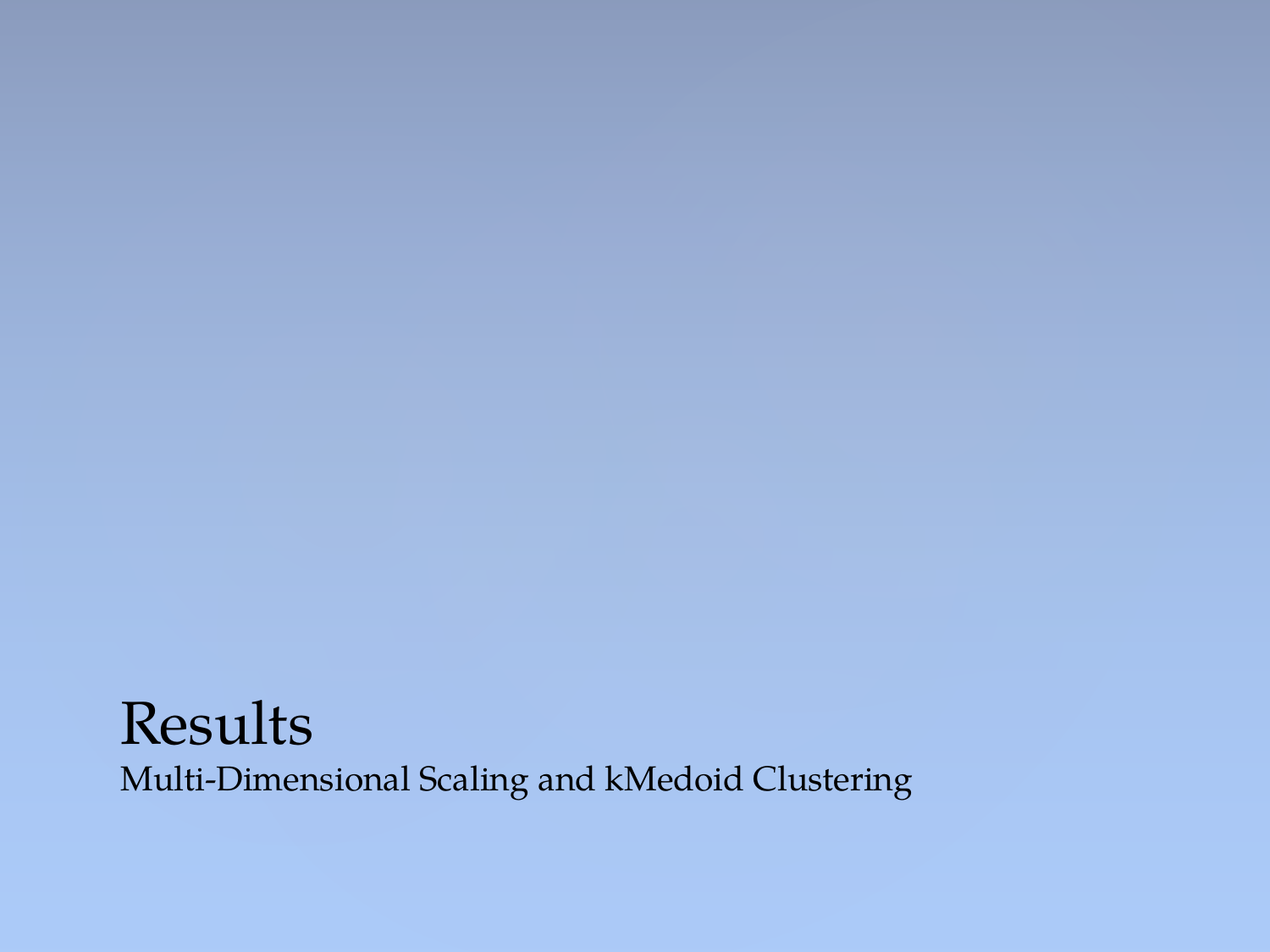

# Results Multi-Dimensional Scaling and kMedoid Clustering